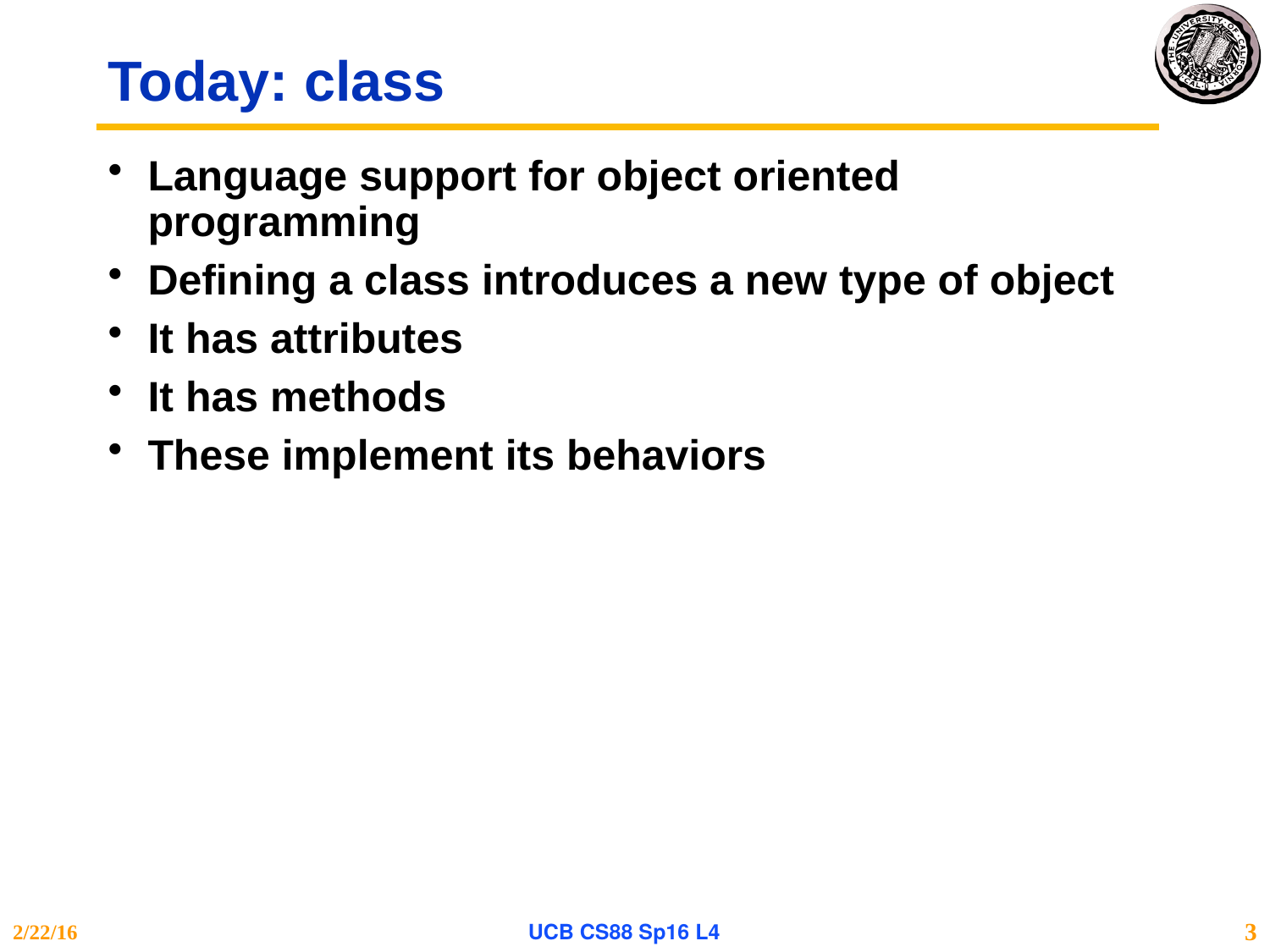

# Today: class
Language support for object oriented programming
Defining a class introduces a new type of object
It has attributes
It has methods
These implement its behaviors
2/22/16
UCB CS88 Sp16 L4
3